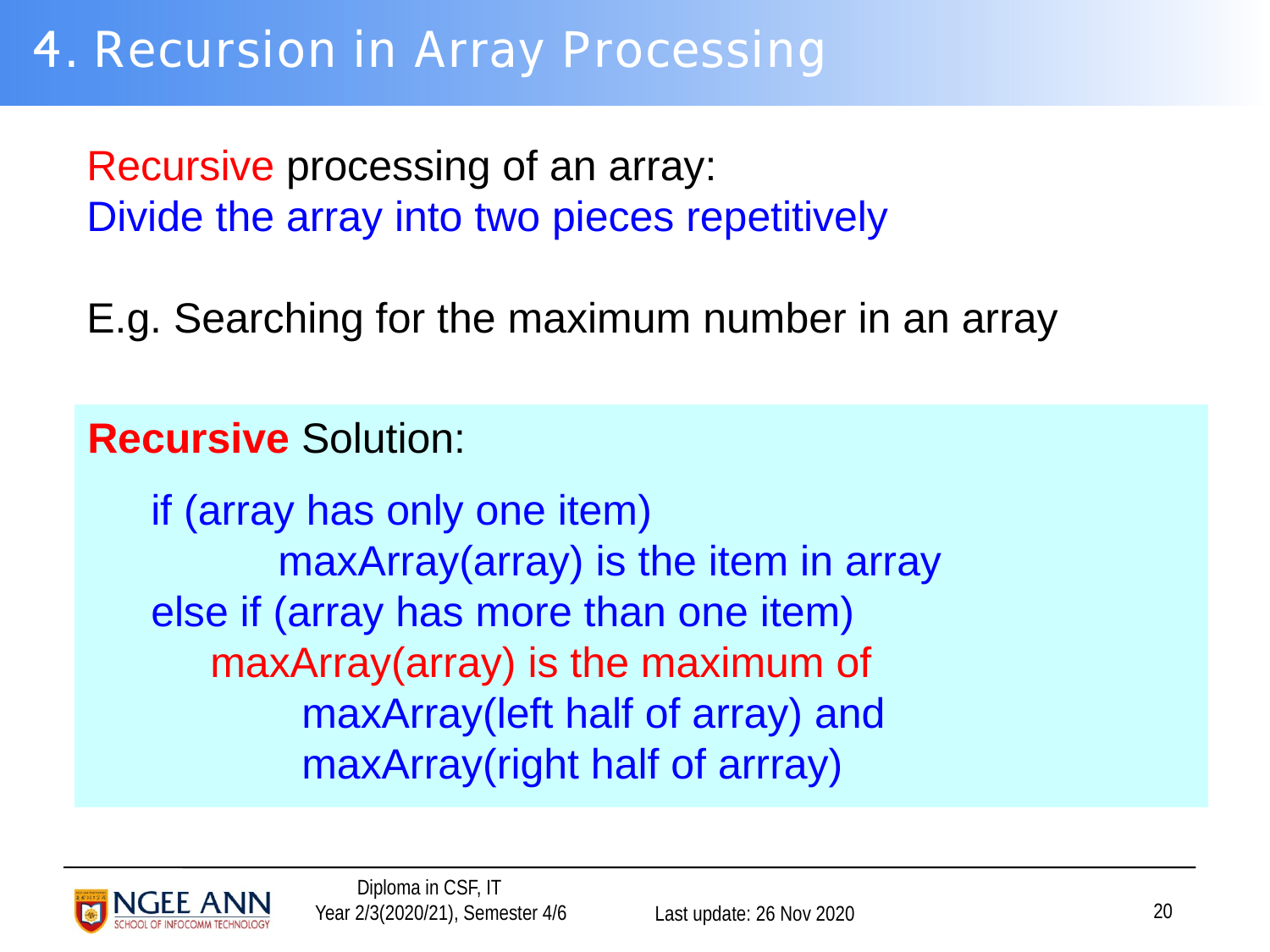

# 4. Recursion in Array Processing
Recursive processing of an array:
Divide the array into two pieces repetitively

E.g. Searching for the maximum number in an array
Recursive Solution:

if (array has only one item)
	maxArray(array) is the item in array
else if (array has more than one item)
     maxArray(array) is the maximum of
	  maxArray(left half of array) and
	  maxArray(right half of arrray)